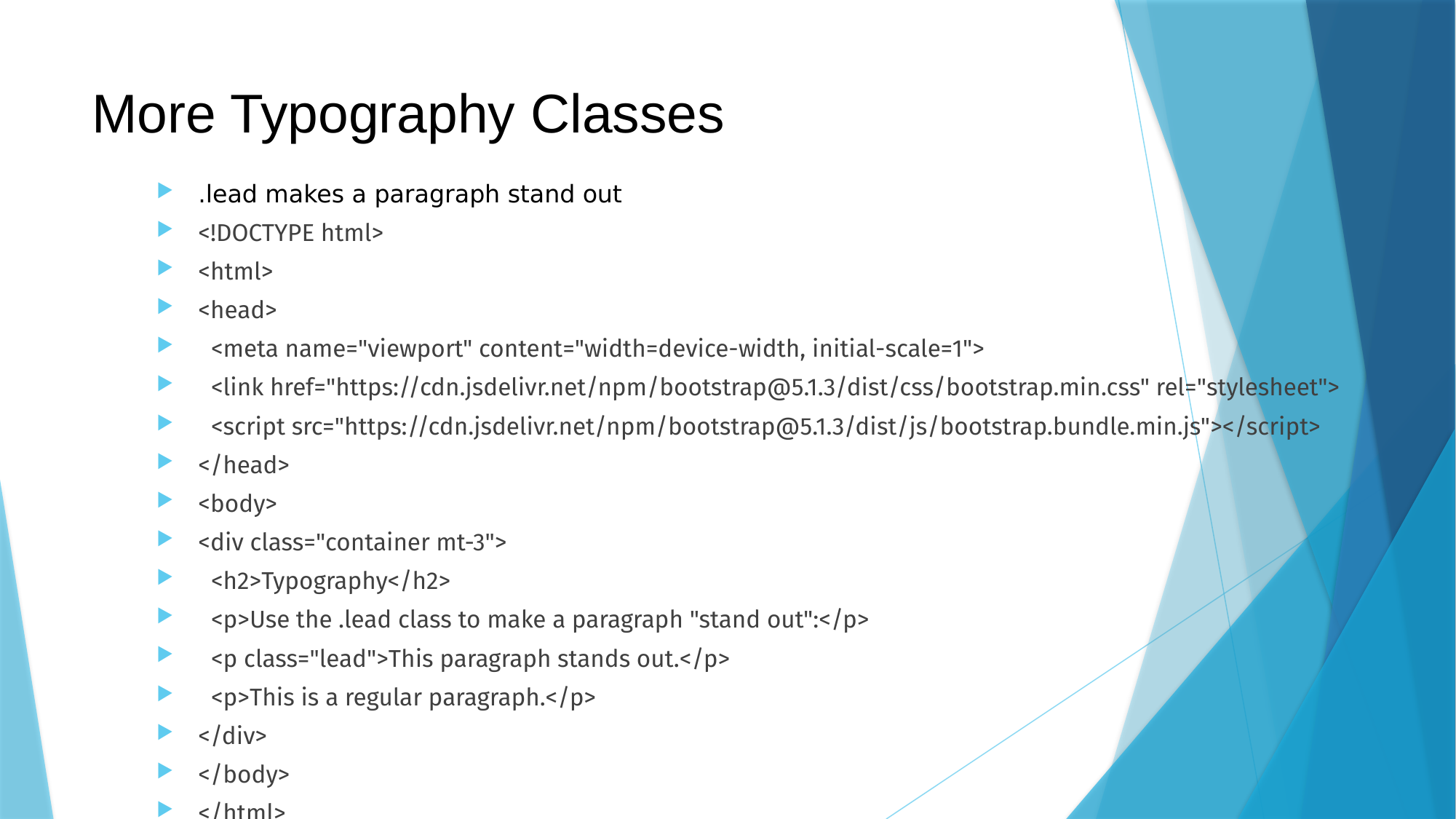

# More Typography Classes
.lead makes a paragraph stand out
<!DOCTYPE html>
<html>
<head>
  <meta name="viewport" content="width=device-width, initial-scale=1">
  <link href="https://cdn.jsdelivr.net/npm/bootstrap@5.1.3/dist/css/bootstrap.min.css" rel="stylesheet">
  <script src="https://cdn.jsdelivr.net/npm/bootstrap@5.1.3/dist/js/bootstrap.bundle.min.js"></script>
</head>
<body>
<div class="container mt-3">
  <h2>Typography</h2>
  <p>Use the .lead class to make a paragraph "stand out":</p>
  <p class="lead">This paragraph stands out.</p>
  <p>This is a regular paragraph.</p>
</div>
</body>
</html>